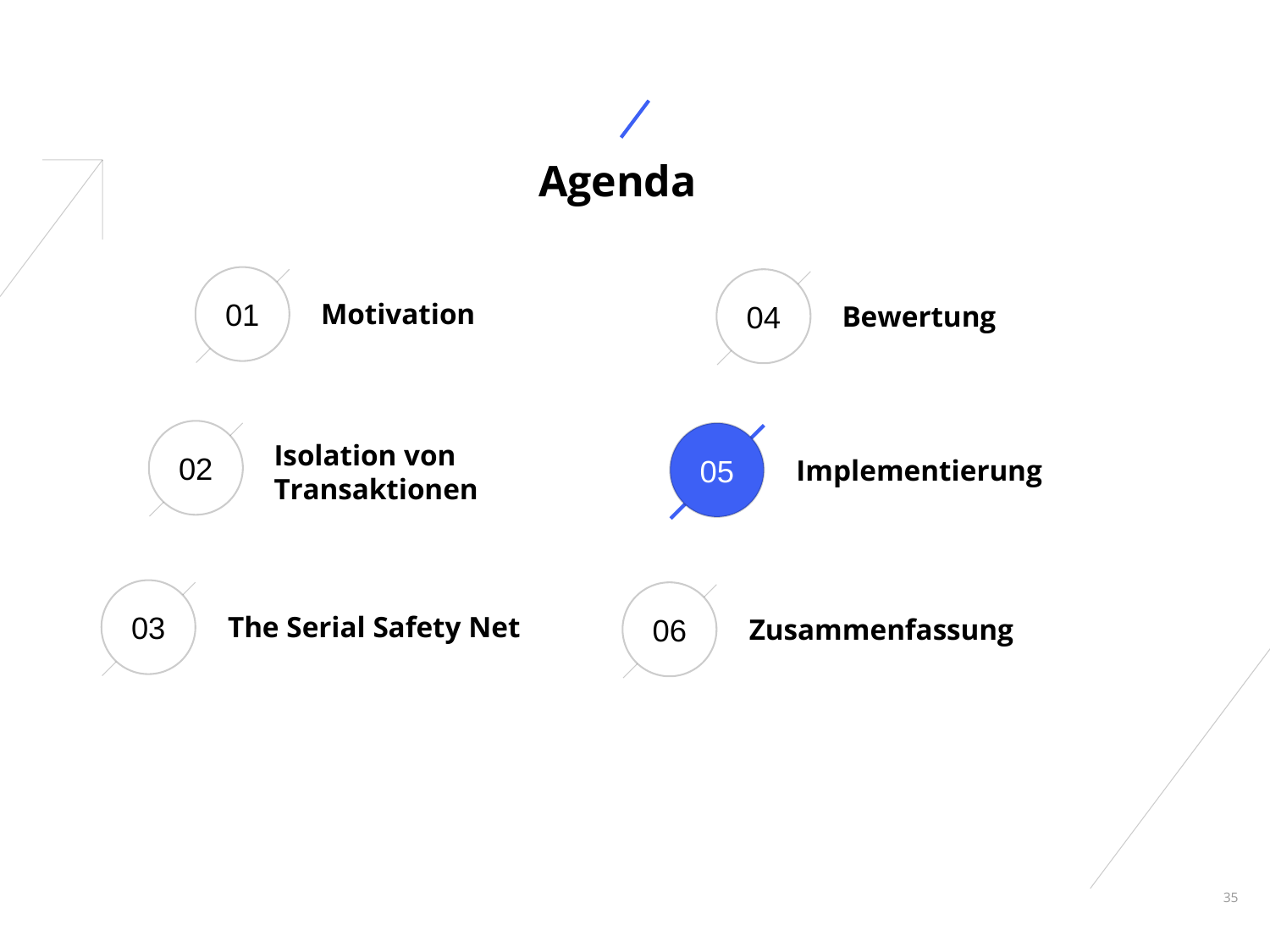

# Agenda
01
04
Motivation
Bewertung
02
05
Isolation von
Transaktionen
Implementierung
03
06
The Serial Safety Net
Zusammenfassung
35